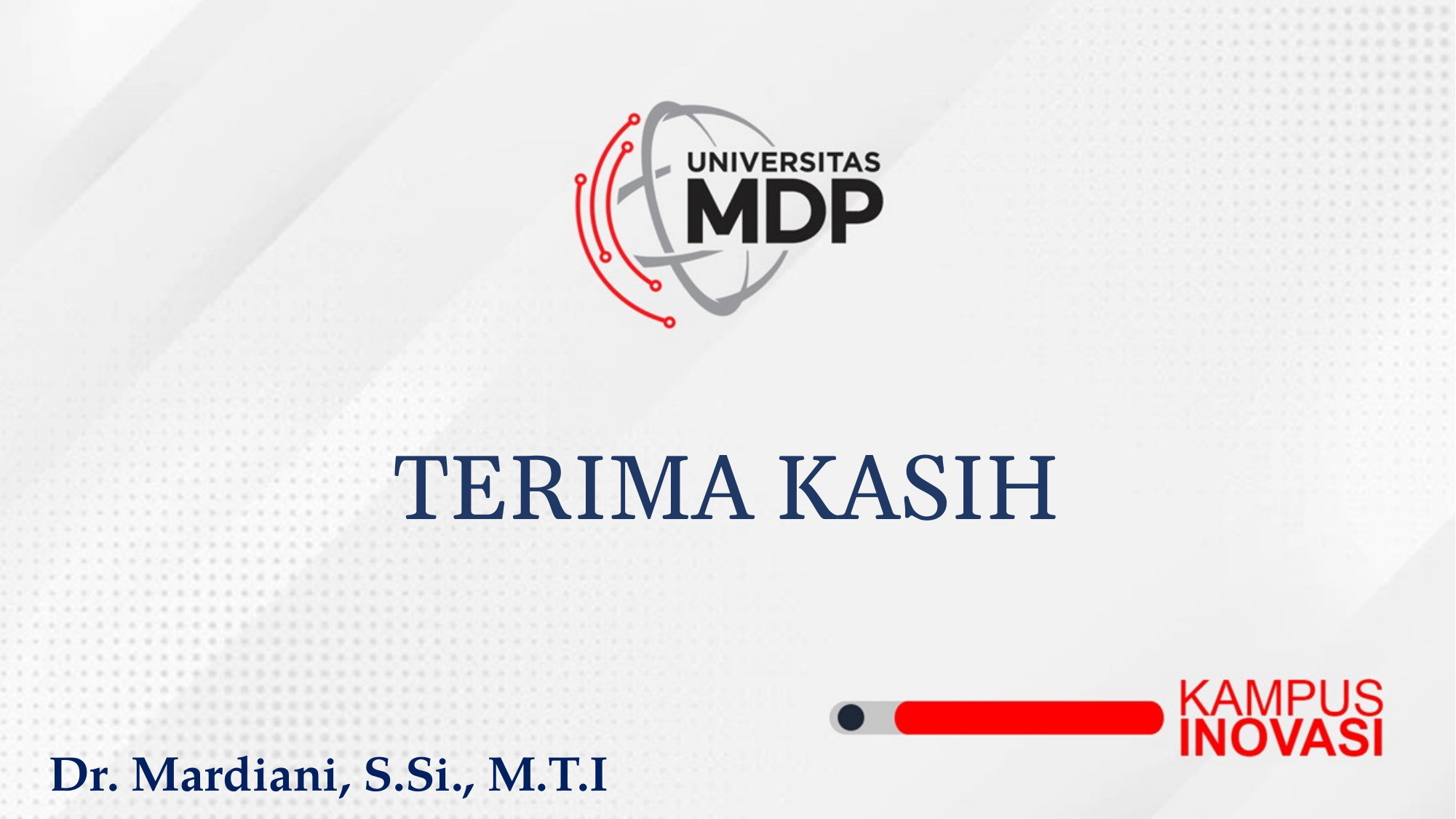

# TERIMA KASIH
Dr. Mardiani, S.Si., M.T.I